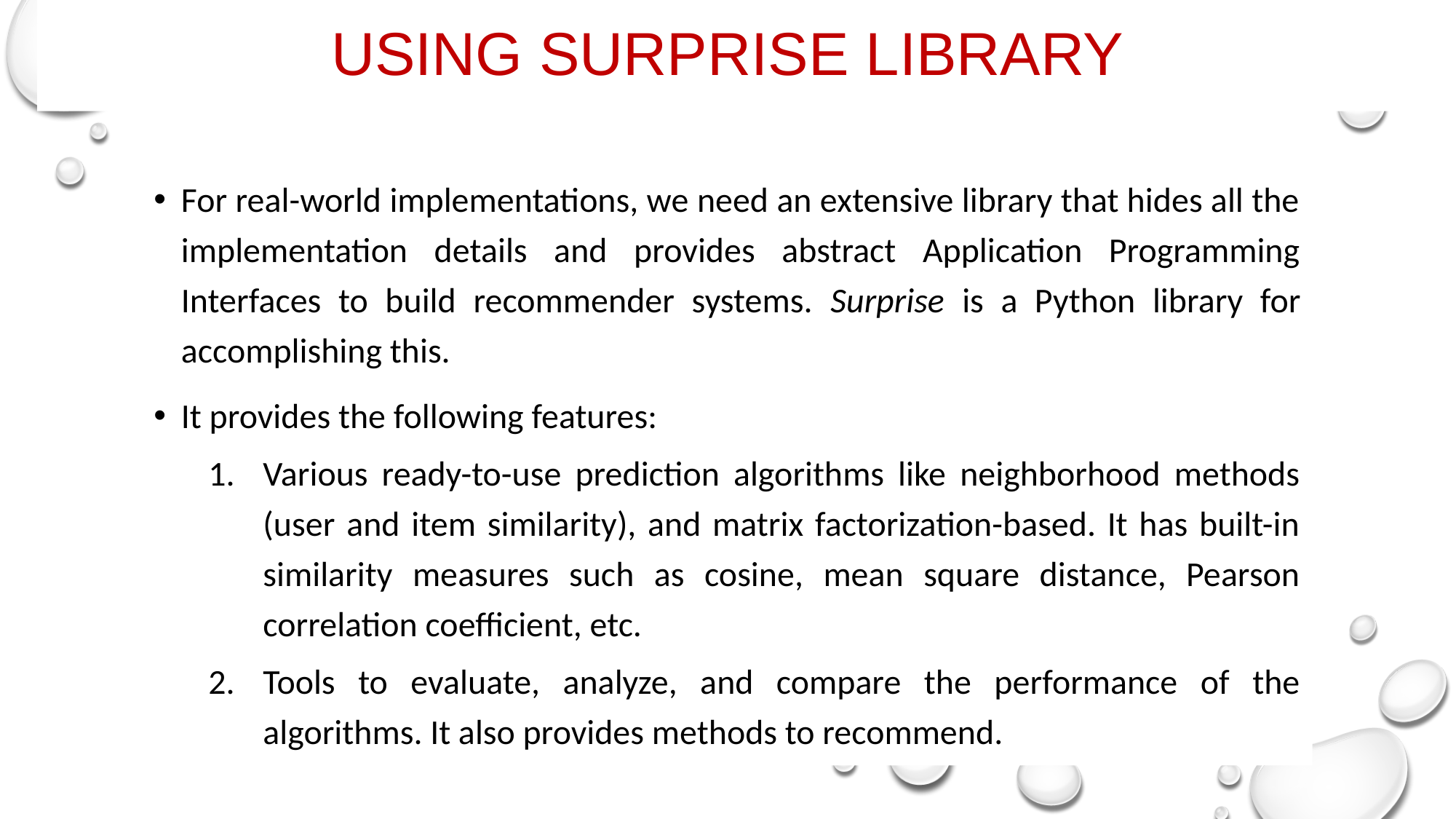

# USING SURPRISE LIBRARY
For real-world implementations, we need an extensive library that hides all the implementation details and provides abstract Application Programming Interfaces to build recommender systems. Surprise is a Python library for accomplishing this.
It provides the following features:
Various ready-to-use prediction algorithms like neighborhood methods (user and item similarity), and matrix factorization-based. It has built-in similarity measures such as cosine, mean square distance, Pearson correlation coefficient, etc.
Tools to evaluate, analyze, and compare the performance of the algorithms. It also provides methods to recommend.